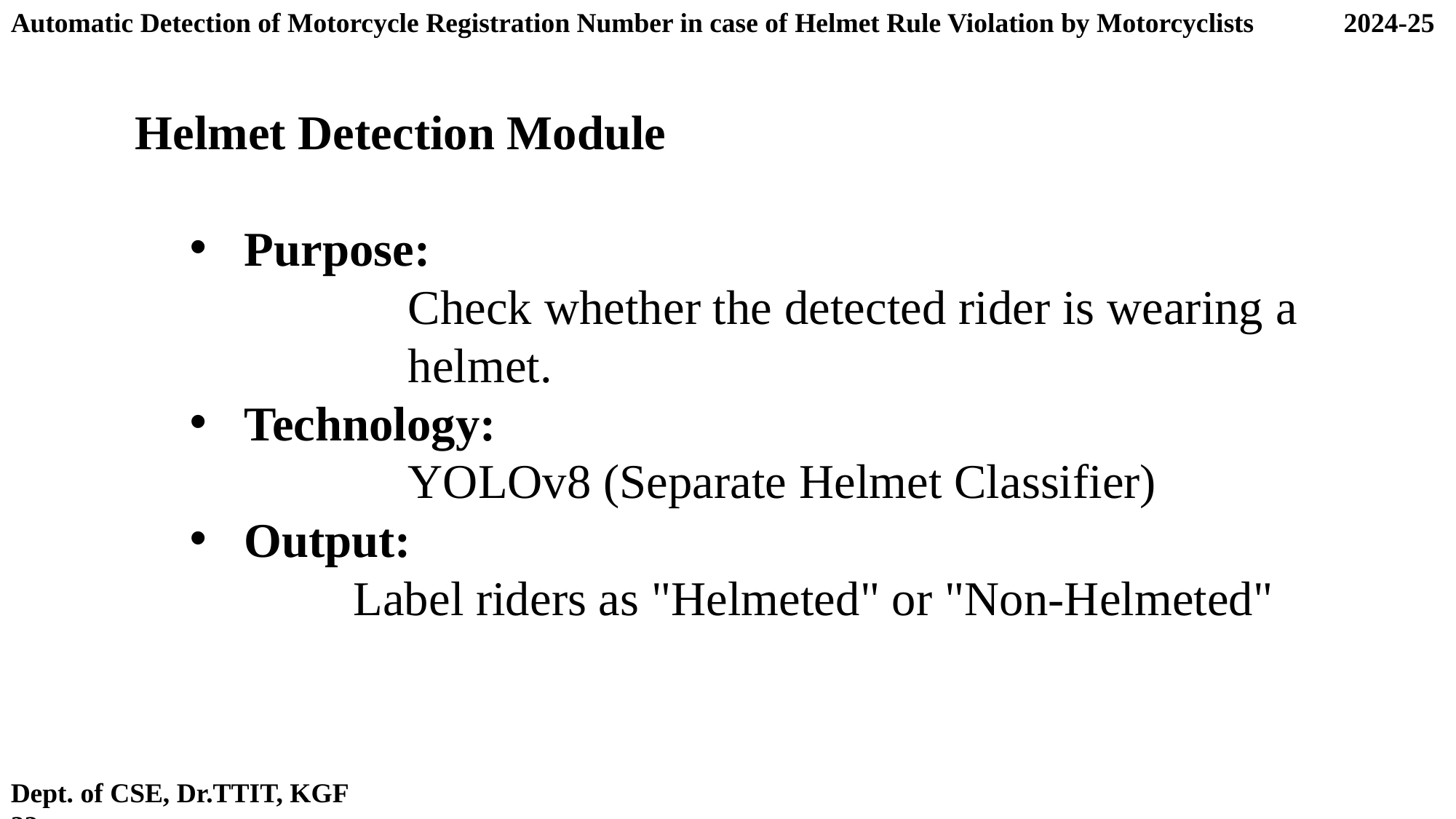

Automatic Detection of Motorcycle Registration Number in case of Helmet Rule Violation by Motorcyclists             2024-25
Helmet Detection Module

Purpose:
		Check whether the detected rider is wearing a 			helmet.
Technology:
	YOLOv8 (Separate Helmet Classifier)
Output:
	Label riders as "Helmeted" or "Non-Helmeted"

Dept. of CSE, Dr.TTIT, KGF                                                                                                                                                            22